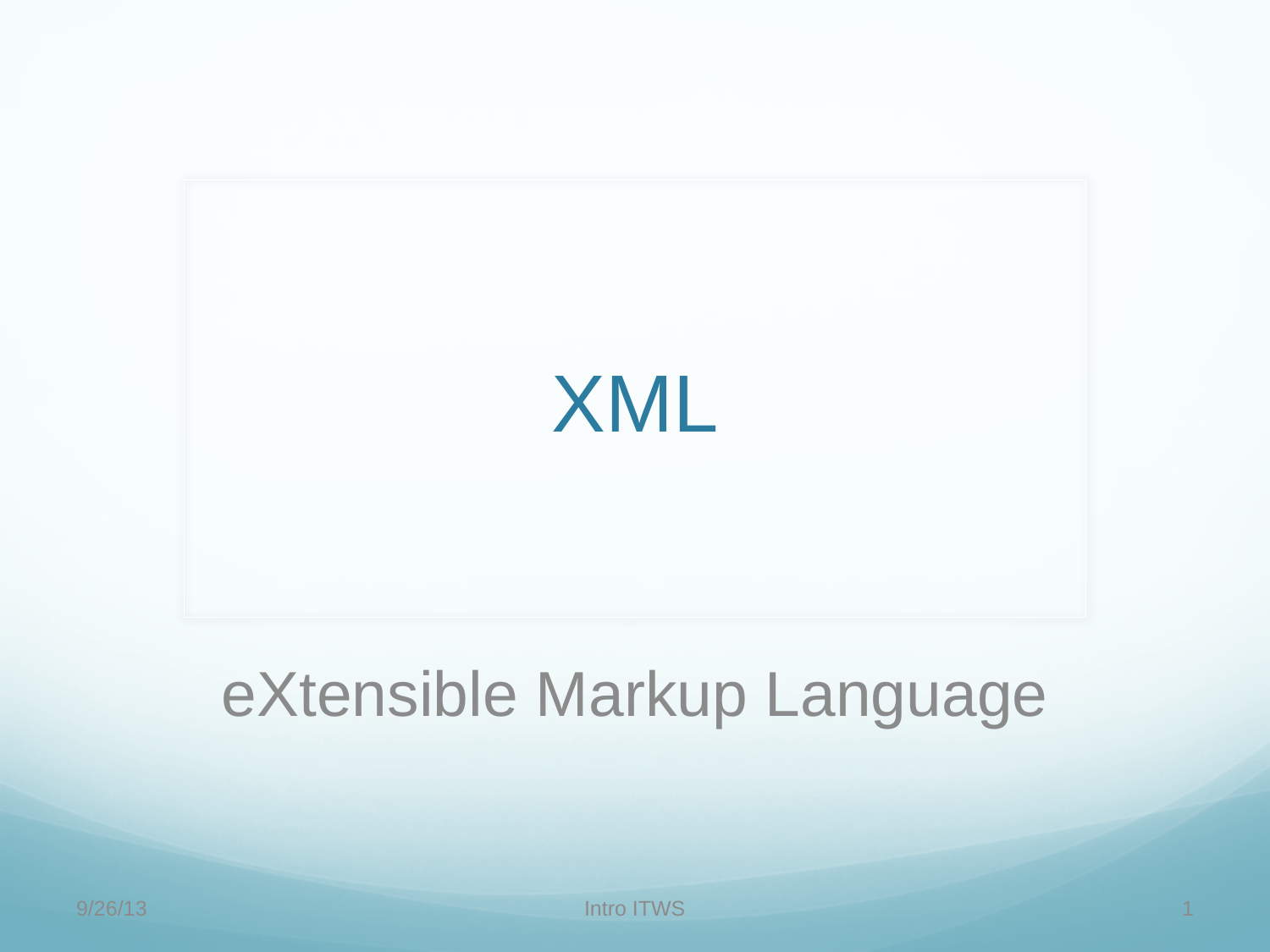

# XML
eXtensible Markup Language
9/26/13
Intro ITWS
1